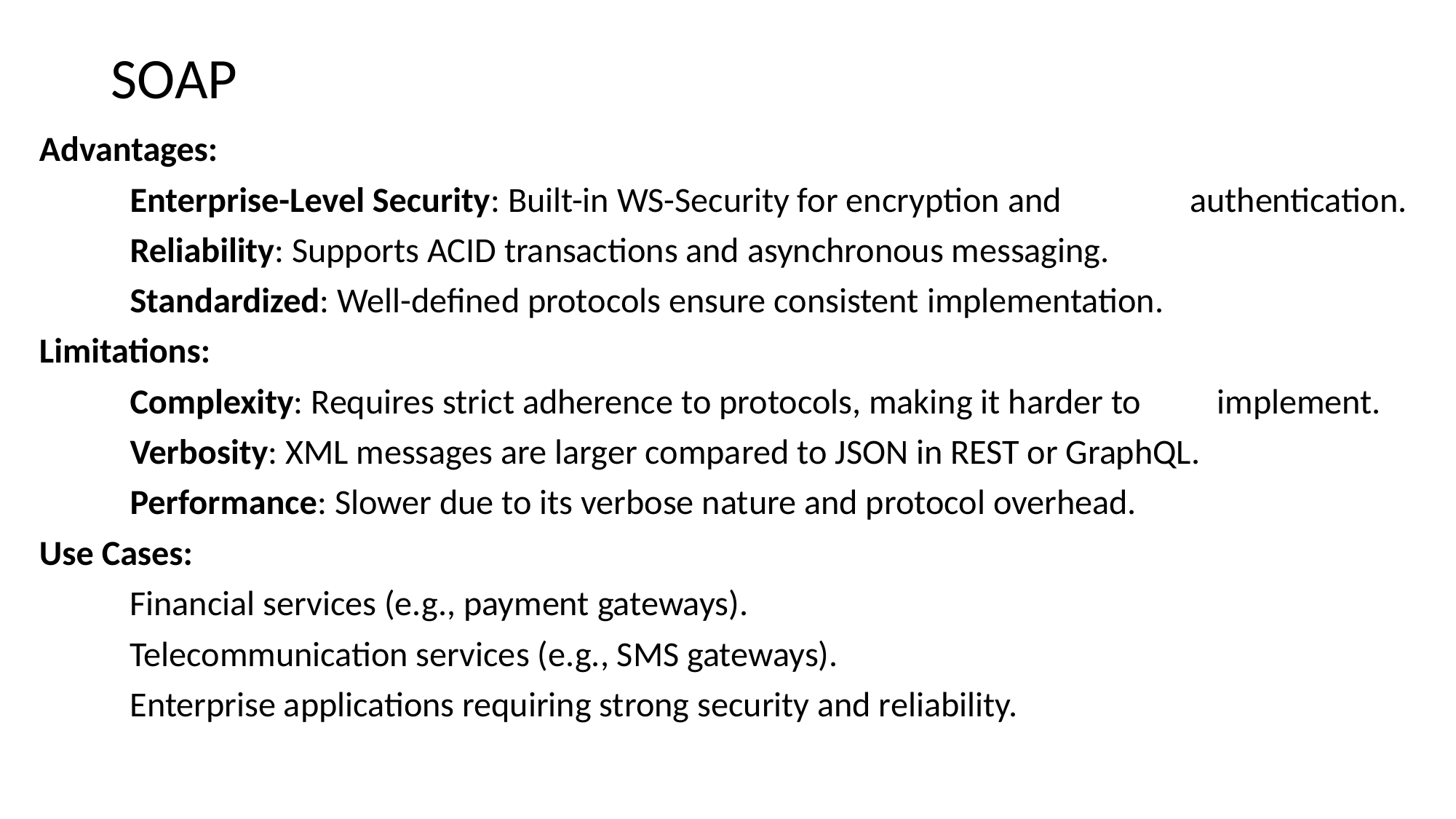

# SOAP
Advantages:
	Enterprise-Level Security: Built-in WS-Security for encryption and 						        authentication.
	Reliability: Supports ACID transactions and asynchronous messaging.
	Standardized: Well-defined protocols ensure consistent implementation.
Limitations:
	Complexity: Requires strict adherence to protocols, making it harder to 				implement.
	Verbosity: XML messages are larger compared to JSON in REST or GraphQL.
	Performance: Slower due to its verbose nature and protocol overhead.
Use Cases:
	Financial services (e.g., payment gateways).
	Telecommunication services (e.g., SMS gateways).
	Enterprise applications requiring strong security and reliability.